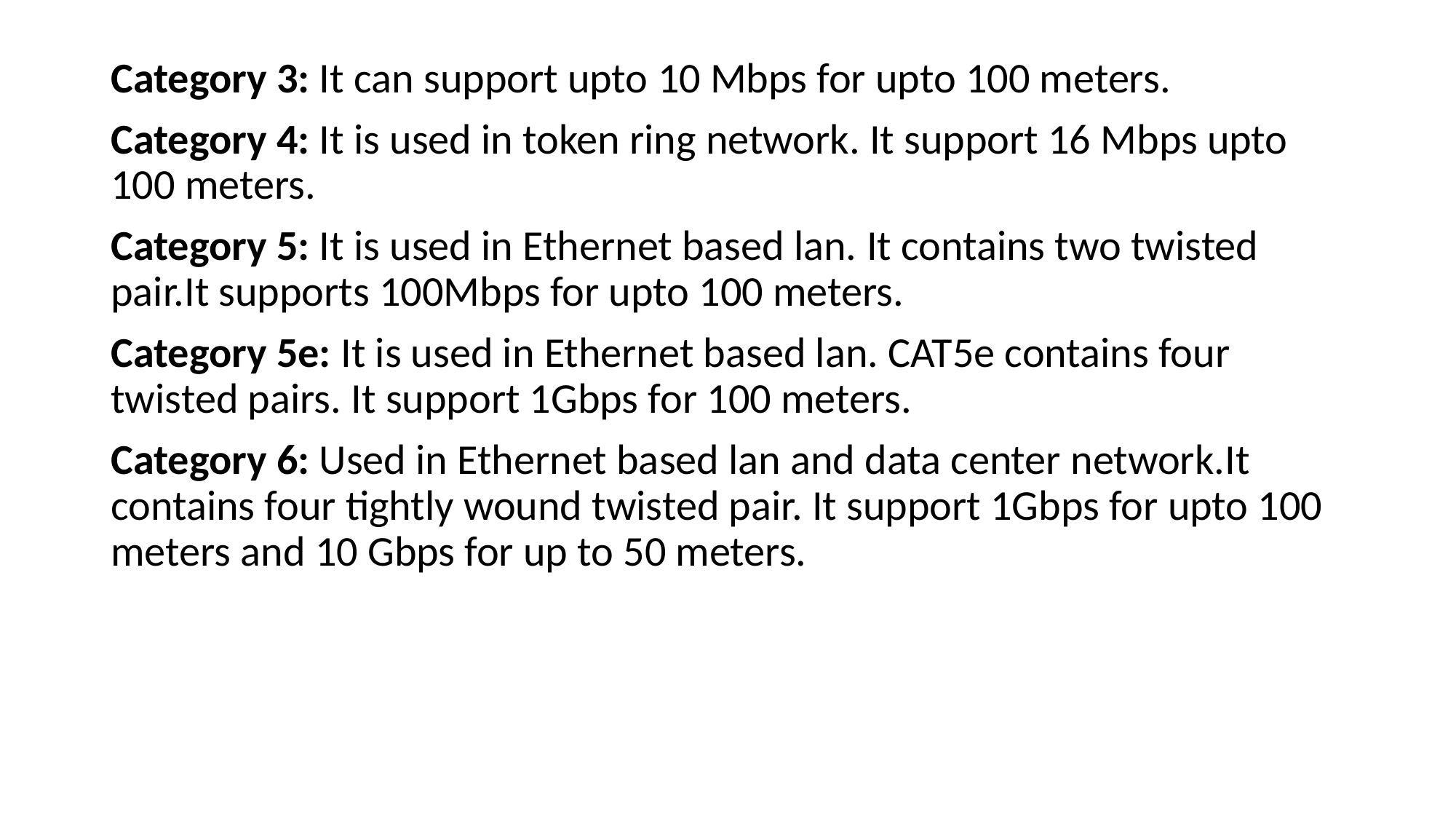

Category 3: It can support upto 10 Mbps for upto 100 meters.
Category 4: It is used in token ring network. It support 16 Mbps upto 100 meters.
Category 5: It is used in Ethernet based lan. It contains two twisted pair.It supports 100Mbps for upto 100 meters.
Category 5e: It is used in Ethernet based lan. CAT5e contains four twisted pairs. It support 1Gbps for 100 meters.
Category 6: Used in Ethernet based lan and data center network.It contains four tightly wound twisted pair. It support 1Gbps for upto 100 meters and 10 Gbps for up to 50 meters.